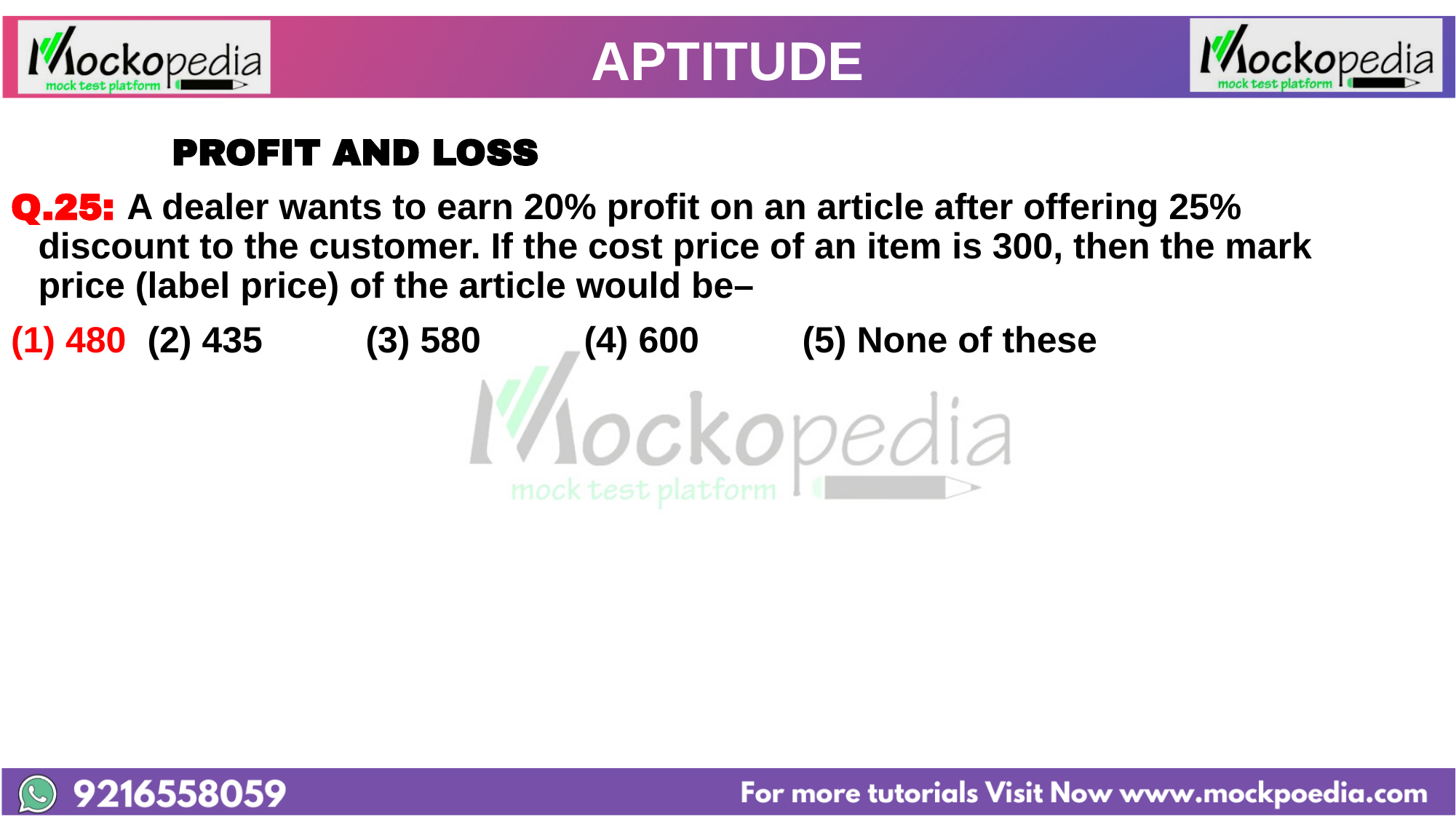

# APTITUDE
		  PROFIT AND LOSS
Q.25: A dealer wants to earn 20% profit on an article after offering 25% discount to the customer. If the cost price of an item is 300, then the mark price (label price) of the article would be–
(1) 480 	(2) 435 	(3) 580 	(4) 600 	(5) None of these